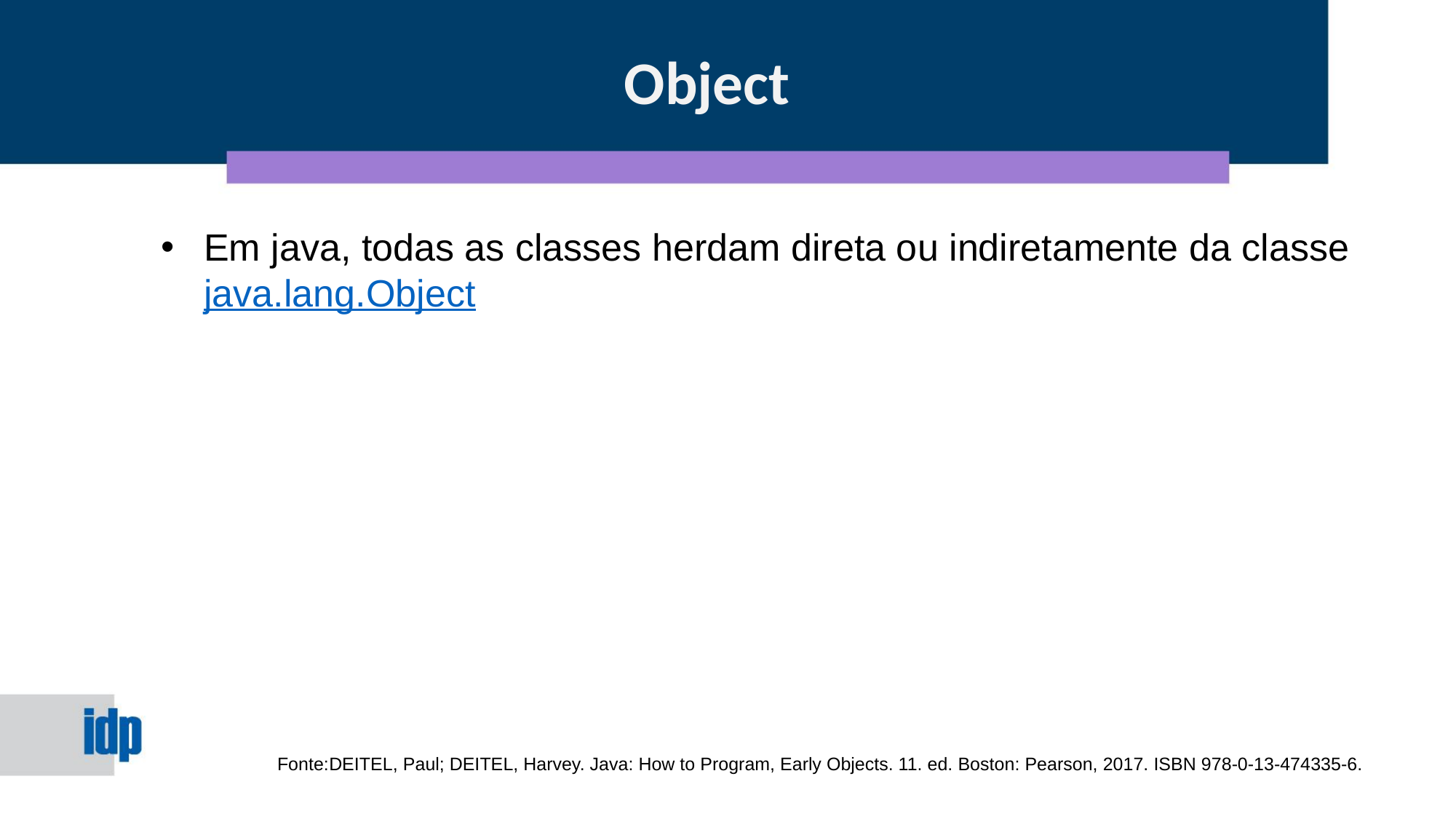

Object
Em java, todas as classes herdam direta ou indiretamente da classe java.lang.Object
Fonte:DEITEL, Paul; DEITEL, Harvey. Java: How to Program, Early Objects. 11. ed. Boston: Pearson, 2017. ISBN 978-0-13-474335-6.